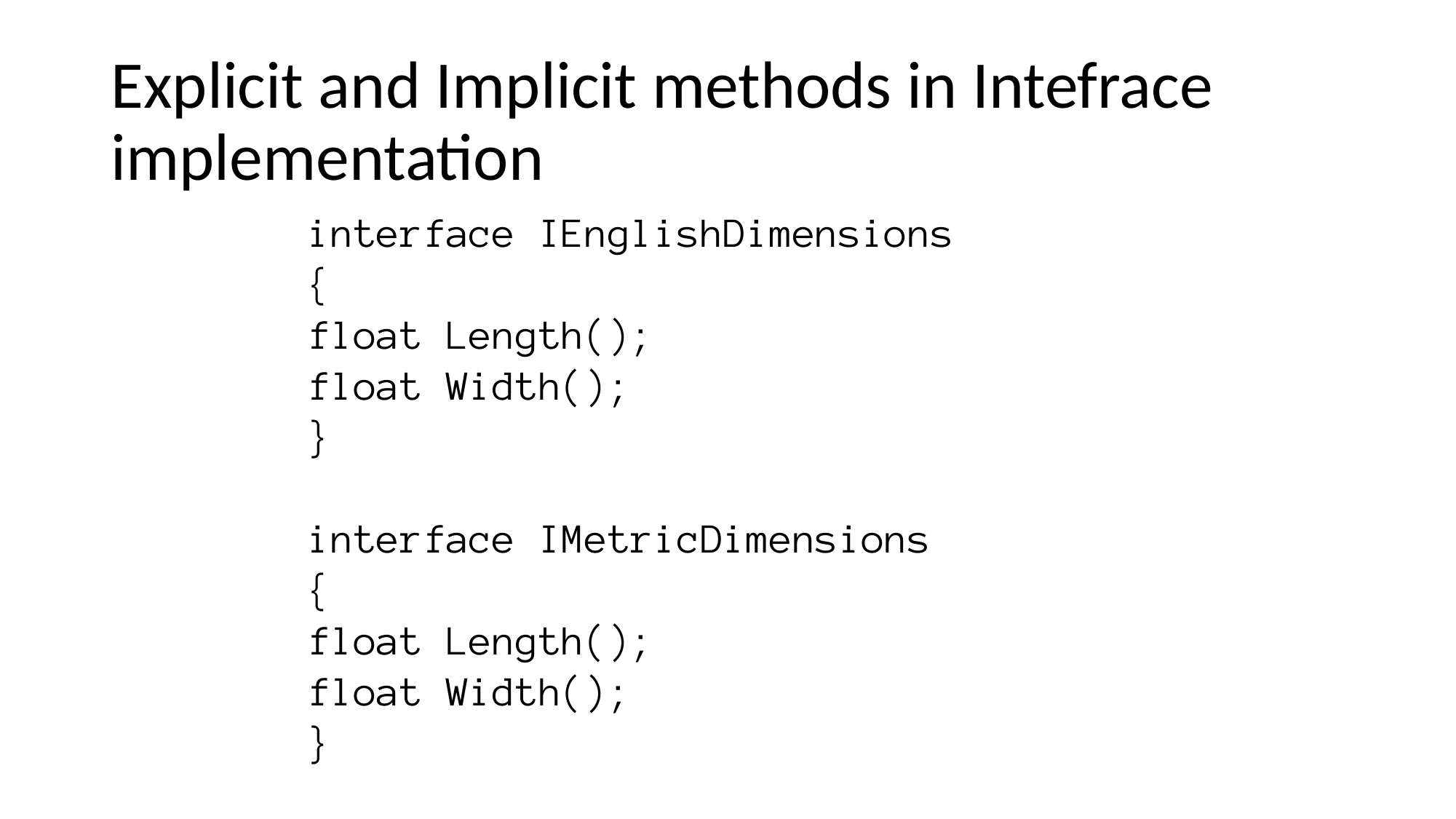

# Explicit and Implicit methods in Intefrace implementation
interface IEnglishDimensions
{
float Length();
float Width();
}

interface IMetricDimensions
{
float Length();
float Width();
}